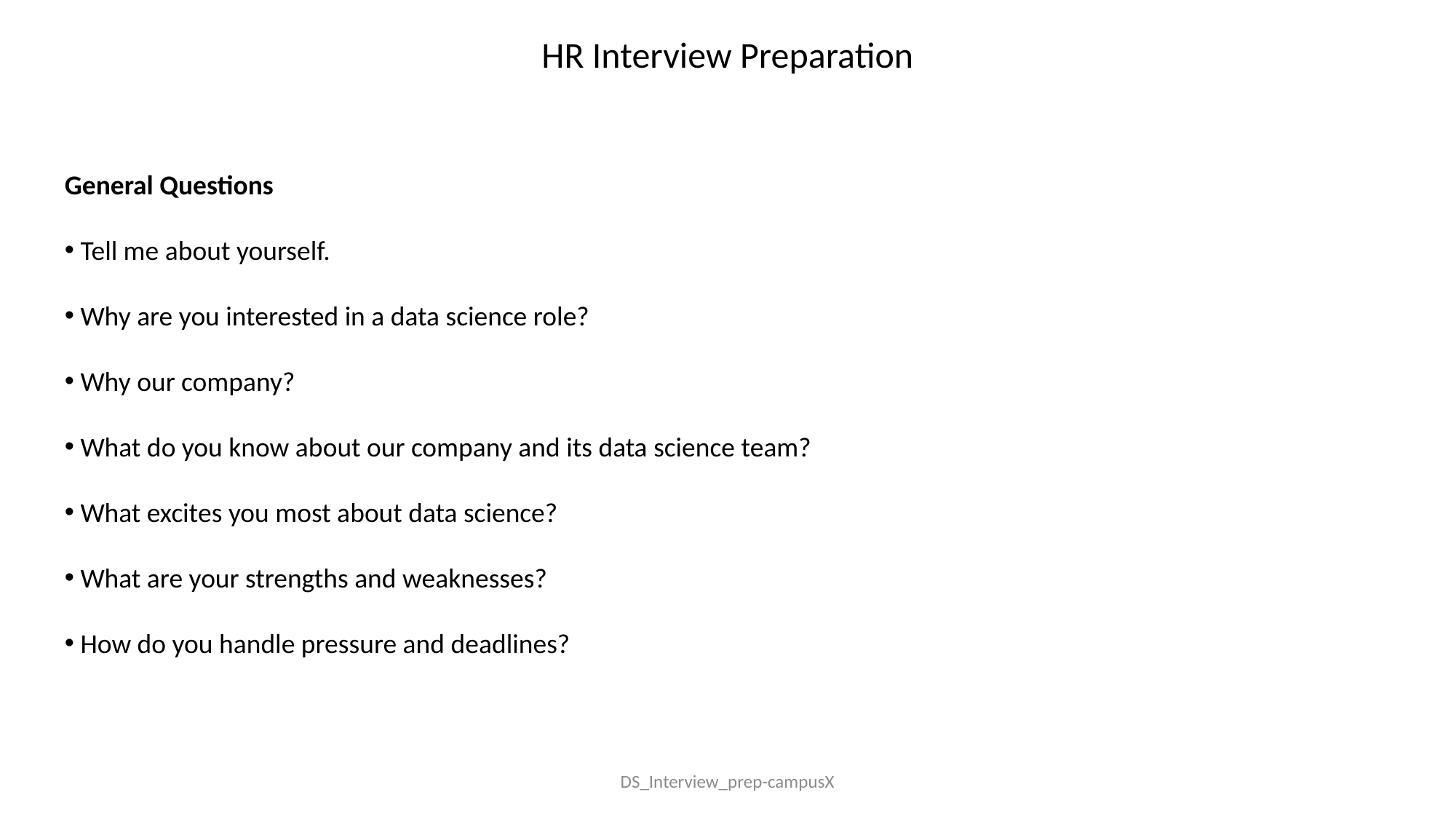

HR Interview Preparation

General Questions

 Tell me about yourself.

 Why are you interested in a data science role?

 Why our company?

 What do you know about our company and its data science team?

 What excites you most about data science?

 What are your strengths and weaknesses?

 How do you handle pressure and deadlines?

DS_Interview_prep-campusX